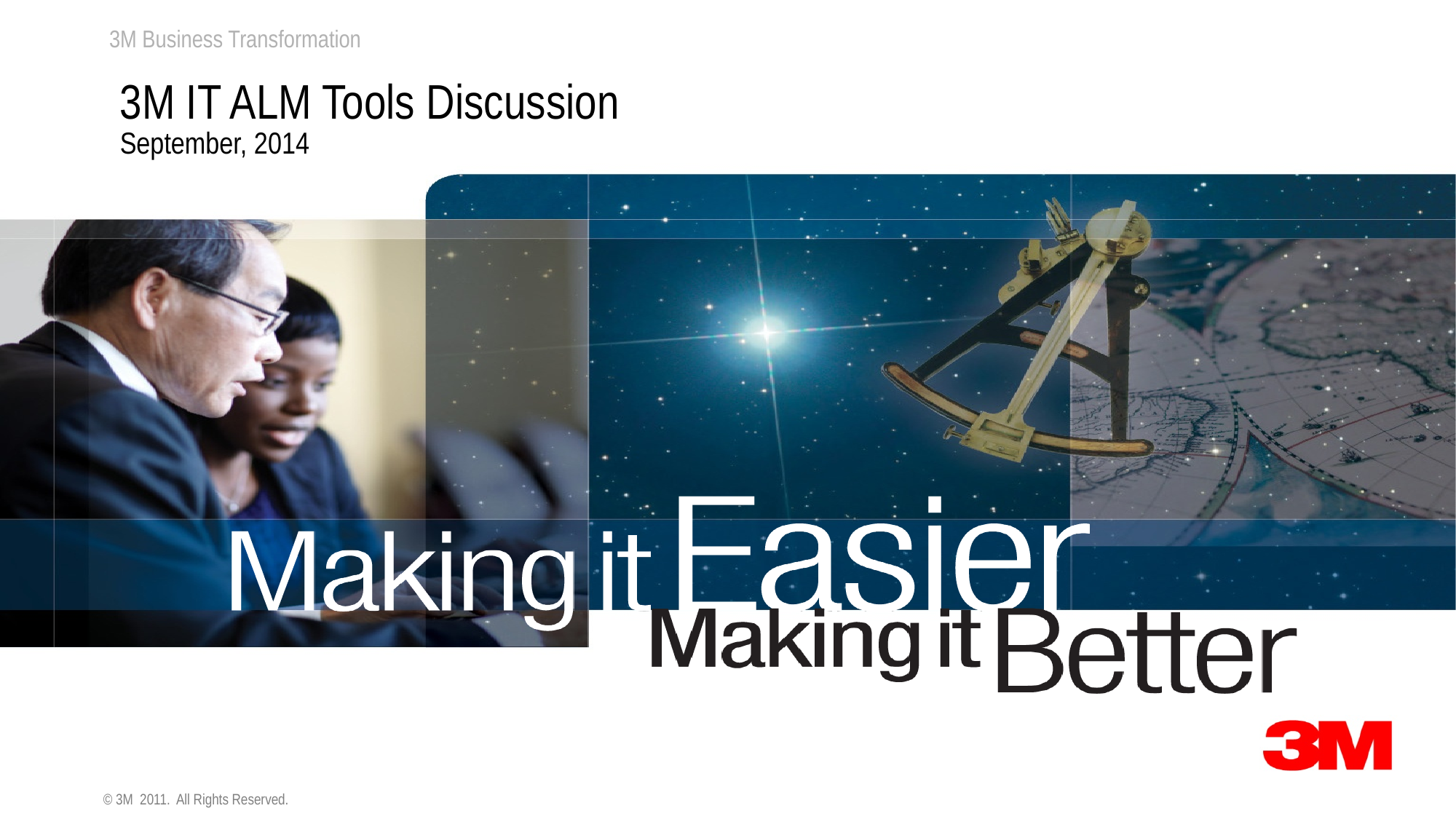

# 3M IT ALM Tools Discussion September, 2014